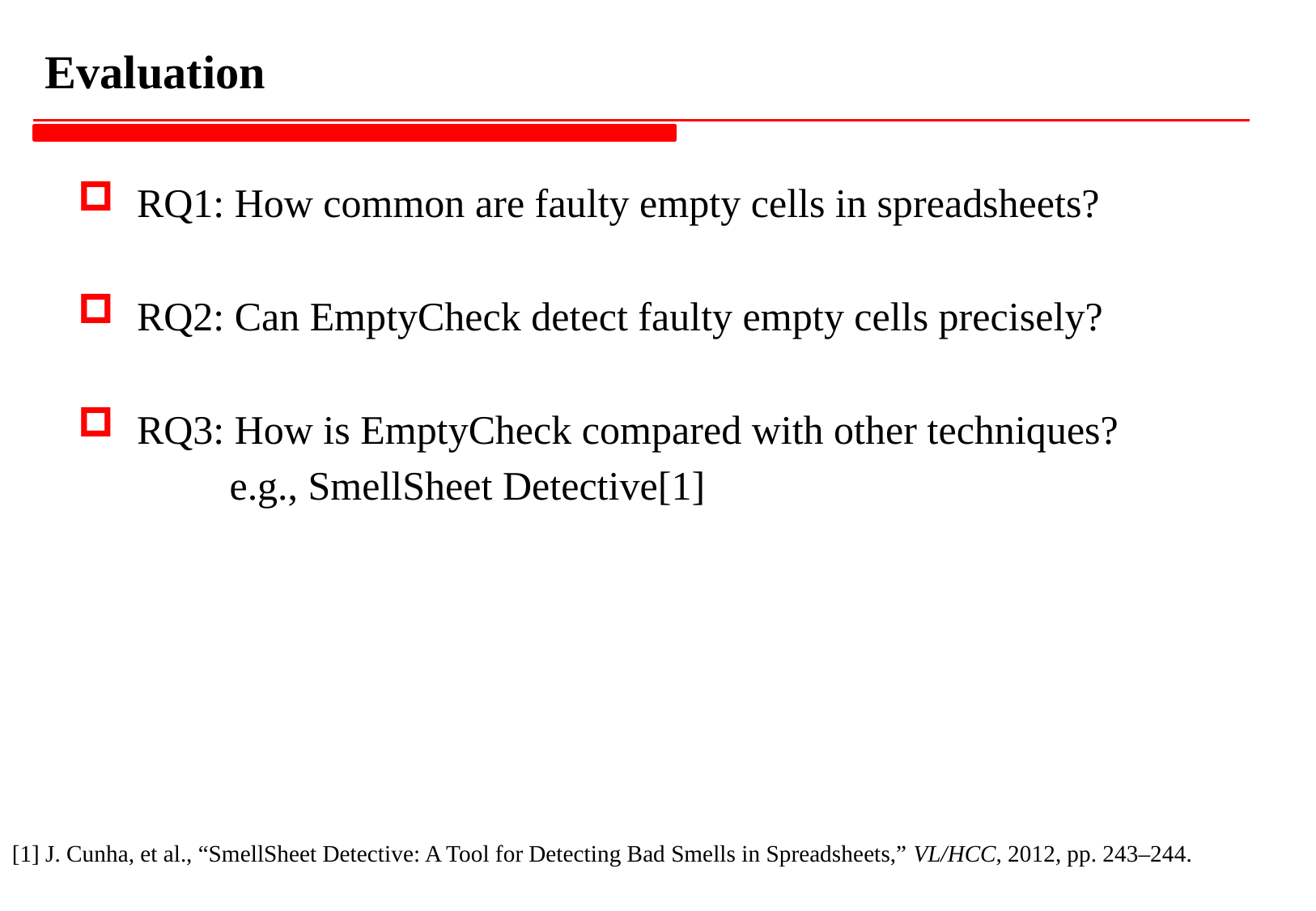

# Evaluation
RQ1: How common are faulty empty cells in spreadsheets?

RQ2: Can EmptyCheck detect faulty empty cells precisely?

RQ3: How is EmptyCheck compared with other techniques?
               e.g., SmellSheet Detective[1]

[1] J. Cunha, et al., “SmellSheet Detective: A Tool for Detecting Bad Smells in Spreadsheets,” VL/HCC, 2012, pp. 243–244.